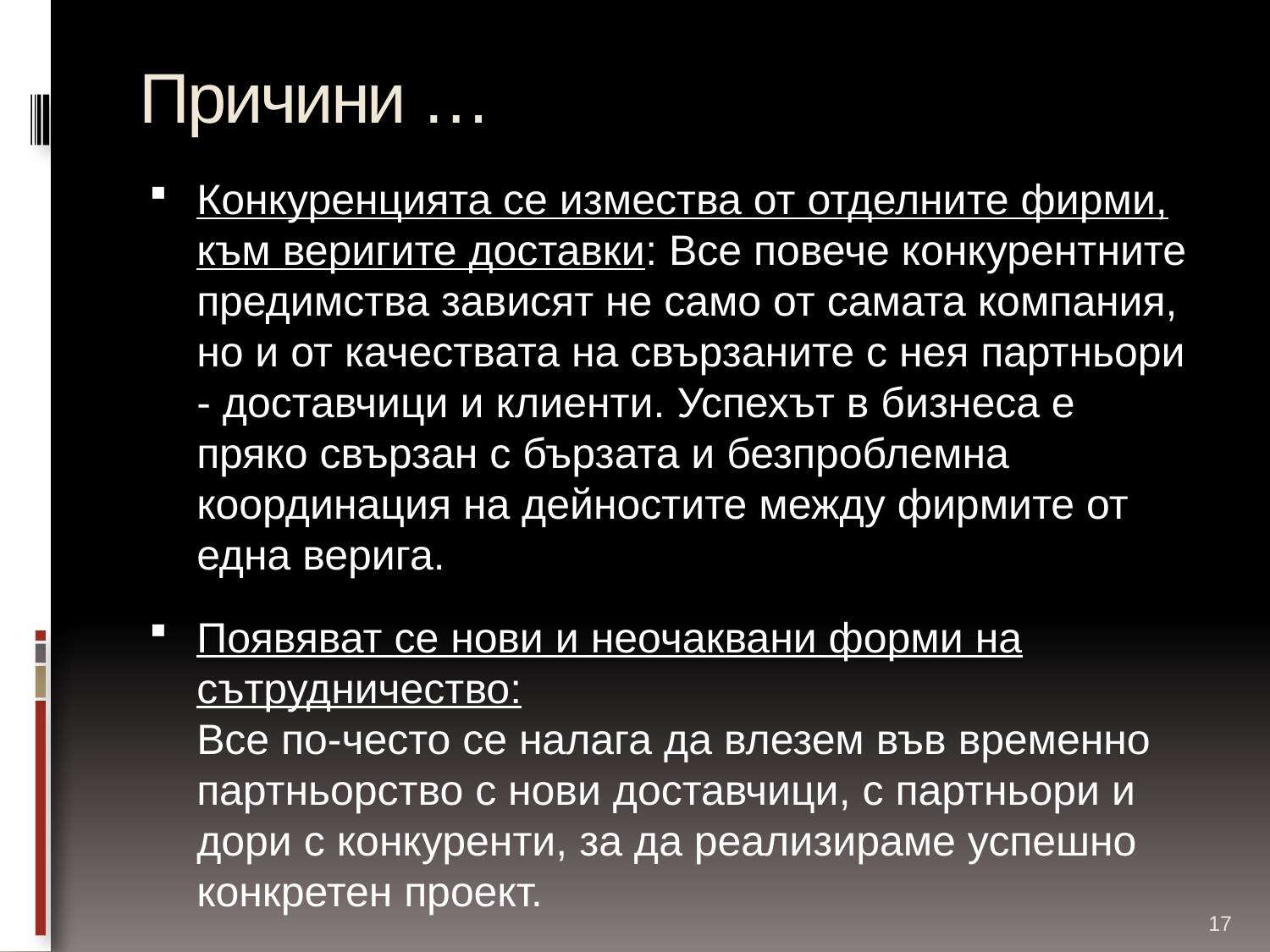

# Причини …
Конкуренцията се измества от отделните фирми, към веригите доставки: Все повече конкурентните предимства зависят не само от самата компания, но и от качествата на свързаните с нея партньори - доставчици и клиенти. Успехът в бизнеса е пряко свързан с бързата и безпроблемна координация на дейностите между фирмите от една верига.
Появяват се нови и неочаквани форми на сътрудничество:
Все по-често се налага да влезем във временно партньорство с нови доставчици, с партньори и дори с конкуренти, за да реализираме успешно конкретен проект.
17